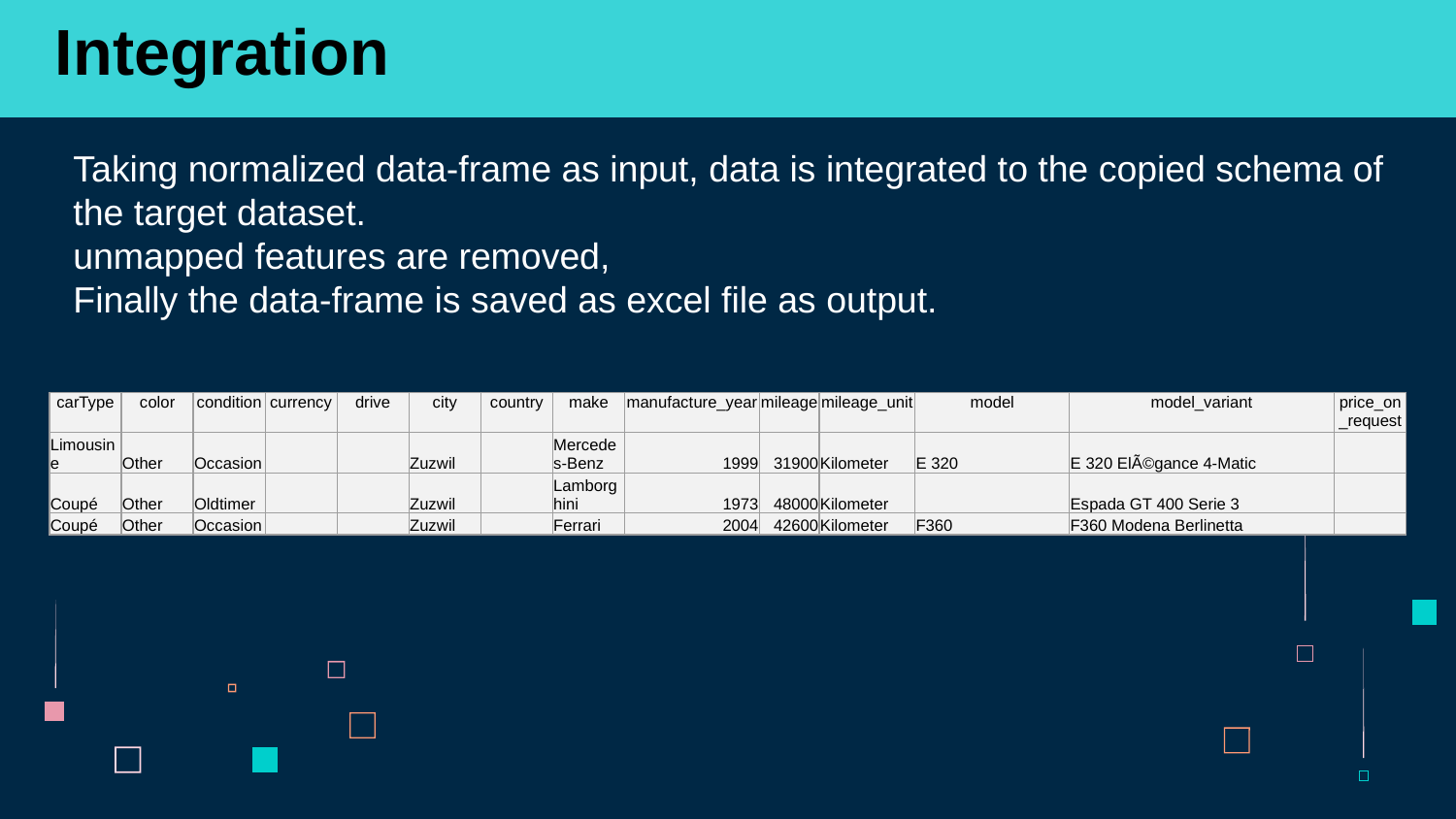

Integration
Taking normalized data-frame as input, data is integrated to the copied schema of the target dataset.
unmapped features are removed,
Finally the data-frame is saved as excel file as output.
# Insights to input data
| carType | color | condition | currency | drive | city | country | make | manufacture\_year | mileage | mileage\_unit | model | model\_variant | price\_on\_request |
| --- | --- | --- | --- | --- | --- | --- | --- | --- | --- | --- | --- | --- | --- |
| Limousine | Other | Occasion |  |  | Zuzwil |  | Mercedes-Benz | 1999 | 31900 | Kilometer | E 320 | E 320 ElÃ©gance 4-Matic |  |
| Coupé | Other | Oldtimer |  |  | Zuzwil |  | Lamborghini | 1973 | 48000 | Kilometer |  | Espada GT 400 Serie 3 |  |
| Coupé | Other | Occasion |  |  | Zuzwil |  | Ferrari | 2004 | 42600 | Kilometer | F360 | F360 Modena Berlinetta |  |